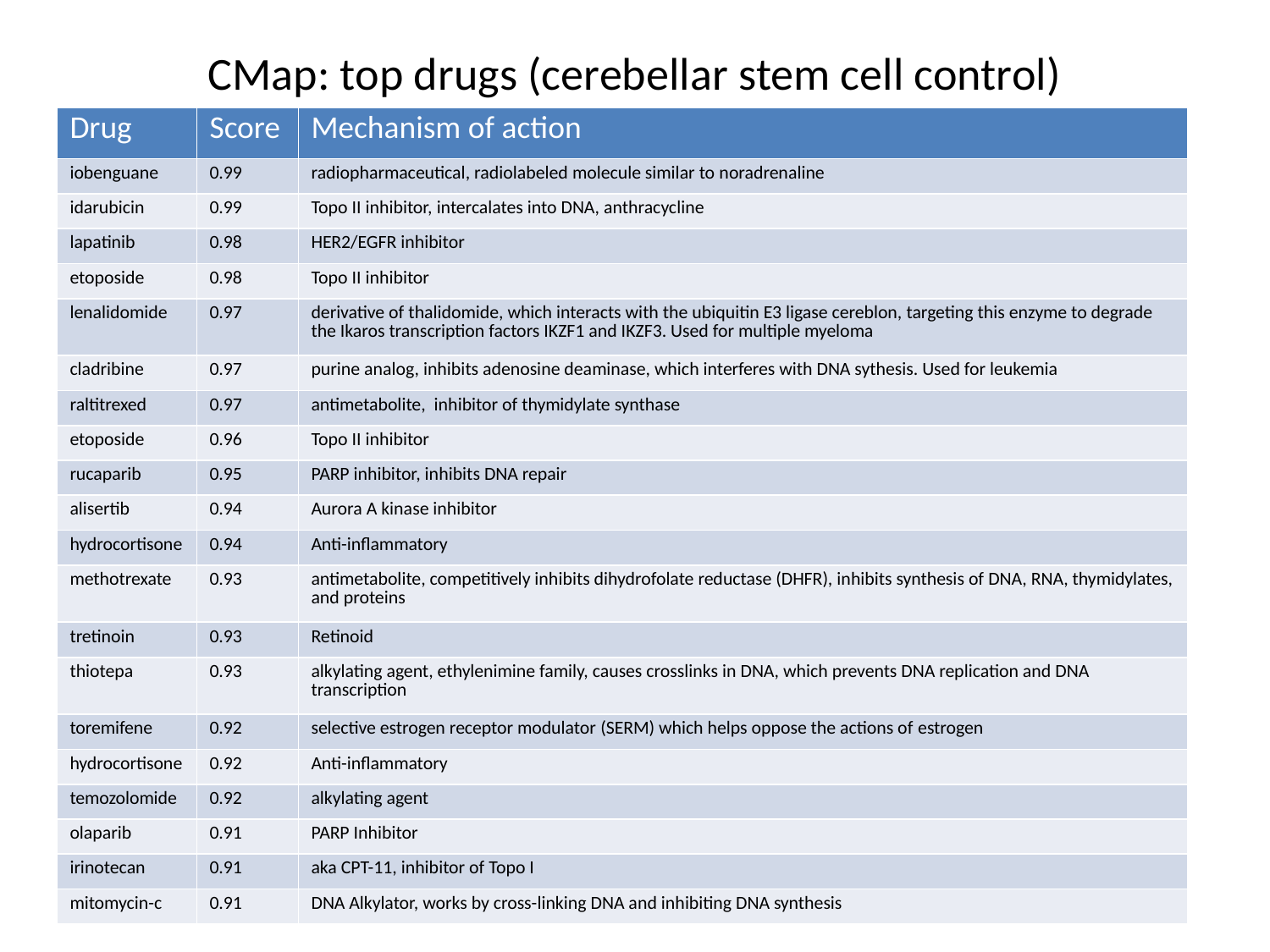

CMap: top drugs (cerebellar stem cell control)
| Drug | Score | Mechanism of action |
| --- | --- | --- |
| iobenguane | 0.99 | radiopharmaceutical, radiolabeled molecule similar to noradrenaline |
| idarubicin | 0.99 | Topo II inhibitor, intercalates into DNA, anthracycline |
| lapatinib | 0.98 | HER2/EGFR inhibitor |
| etoposide | 0.98 | Topo II inhibitor |
| lenalidomide | 0.97 | derivative of thalidomide, which interacts with the ubiquitin E3 ligase cereblon, targeting this enzyme to degrade the Ikaros transcription factors IKZF1 and IKZF3. Used for multiple myeloma |
| cladribine | 0.97 | purine analog, inhibits adenosine deaminase, which interferes with DNA sythesis. Used for leukemia |
| raltitrexed | 0.97 | antimetabolite, inhibitor of thymidylate synthase |
| etoposide | 0.96 | Topo II inhibitor |
| rucaparib | 0.95 | PARP inhibitor, inhibits DNA repair |
| alisertib | 0.94 | Aurora A kinase inhibitor |
| hydrocortisone | 0.94 | Anti-inflammatory |
| methotrexate | 0.93 | antimetabolite, competitively inhibits dihydrofolate reductase (DHFR), inhibits synthesis of DNA, RNA, thymidylates, and proteins |
| tretinoin | 0.93 | Retinoid |
| thiotepa | 0.93 | alkylating agent, ethylenimine family, causes crosslinks in DNA, which prevents DNA replication and DNA transcription |
| toremifene | 0.92 | selective estrogen receptor modulator (SERM) which helps oppose the actions of estrogen |
| hydrocortisone | 0.92 | Anti-inflammatory |
| temozolomide | 0.92 | alkylating agent |
| olaparib | 0.91 | PARP Inhibitor |
| irinotecan | 0.91 | aka CPT-11, inhibitor of Topo I |
| mitomycin-c | 0.91 | DNA Alkylator, works by cross-linking DNA and inhibiting DNA synthesis |